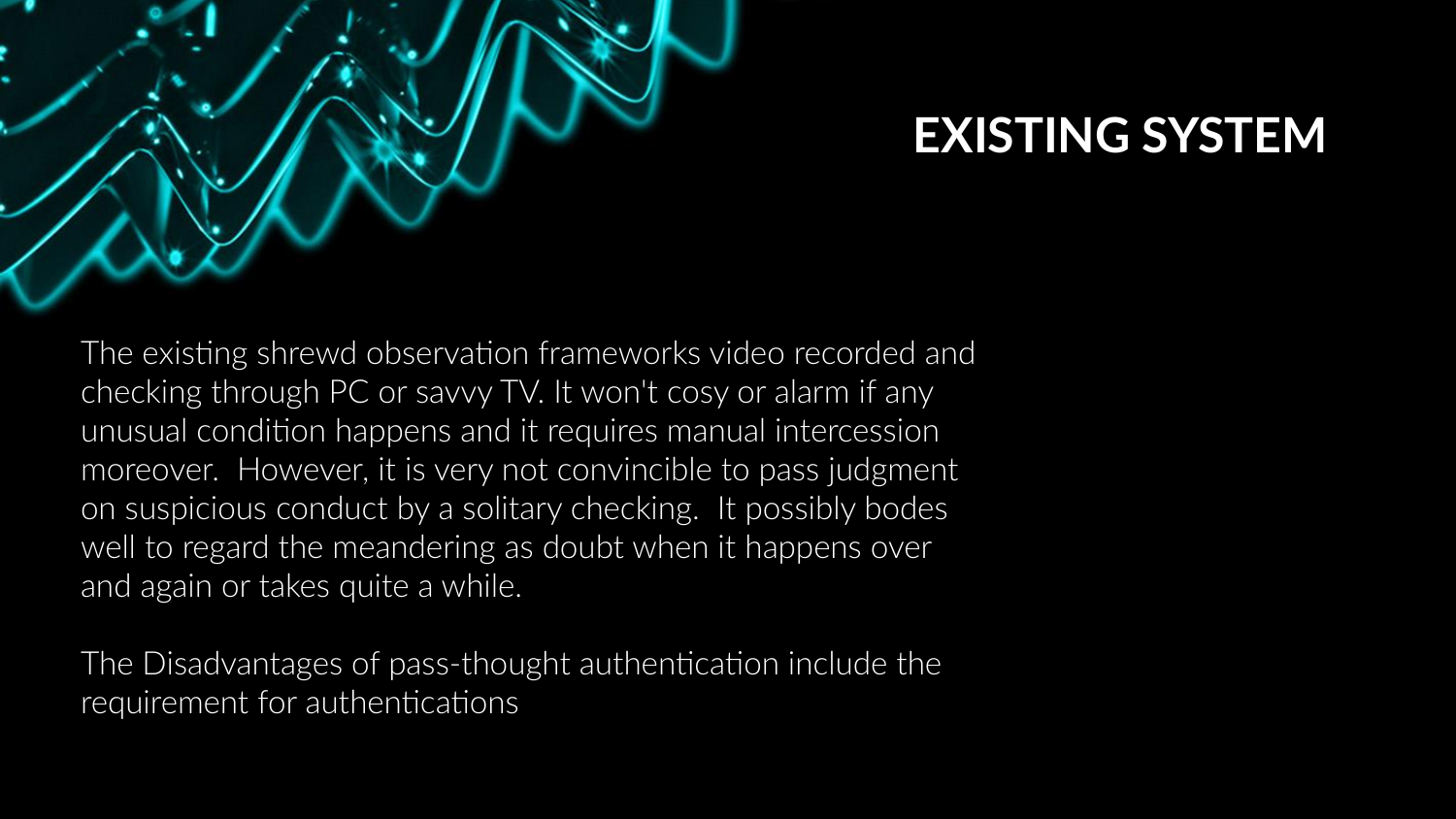

# EXISTING SYSTEM
The existing shrewd observation frameworks video recorded and checking through PC or savvy TV. It won't cosy or alarm if any unusual condition happens and it requires manual intercession moreover.  However, it is very not convincible to pass judgment on suspicious conduct by a solitary checking.  It possibly bodes well to regard the meandering as doubt when it happens over and again or takes quite a while.

The Disadvantages of pass-thought authentication include the requirement for authentications